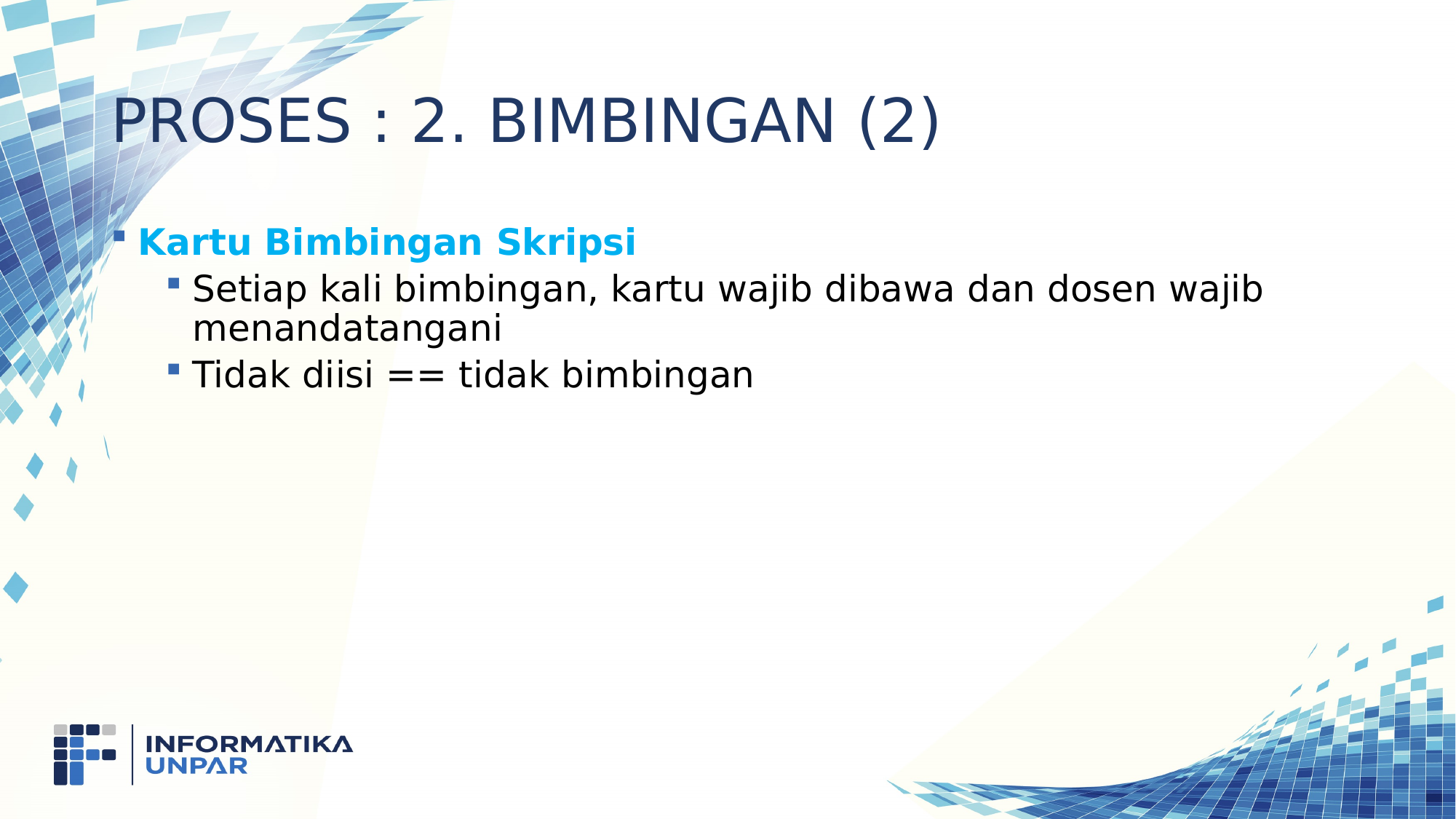

# Proses : 2. BIMBINGAN (2)
Kartu Bimbingan Skripsi
Setiap kali bimbingan, kartu wajib dibawa dan dosen wajib menandatangani
Tidak diisi == tidak bimbingan